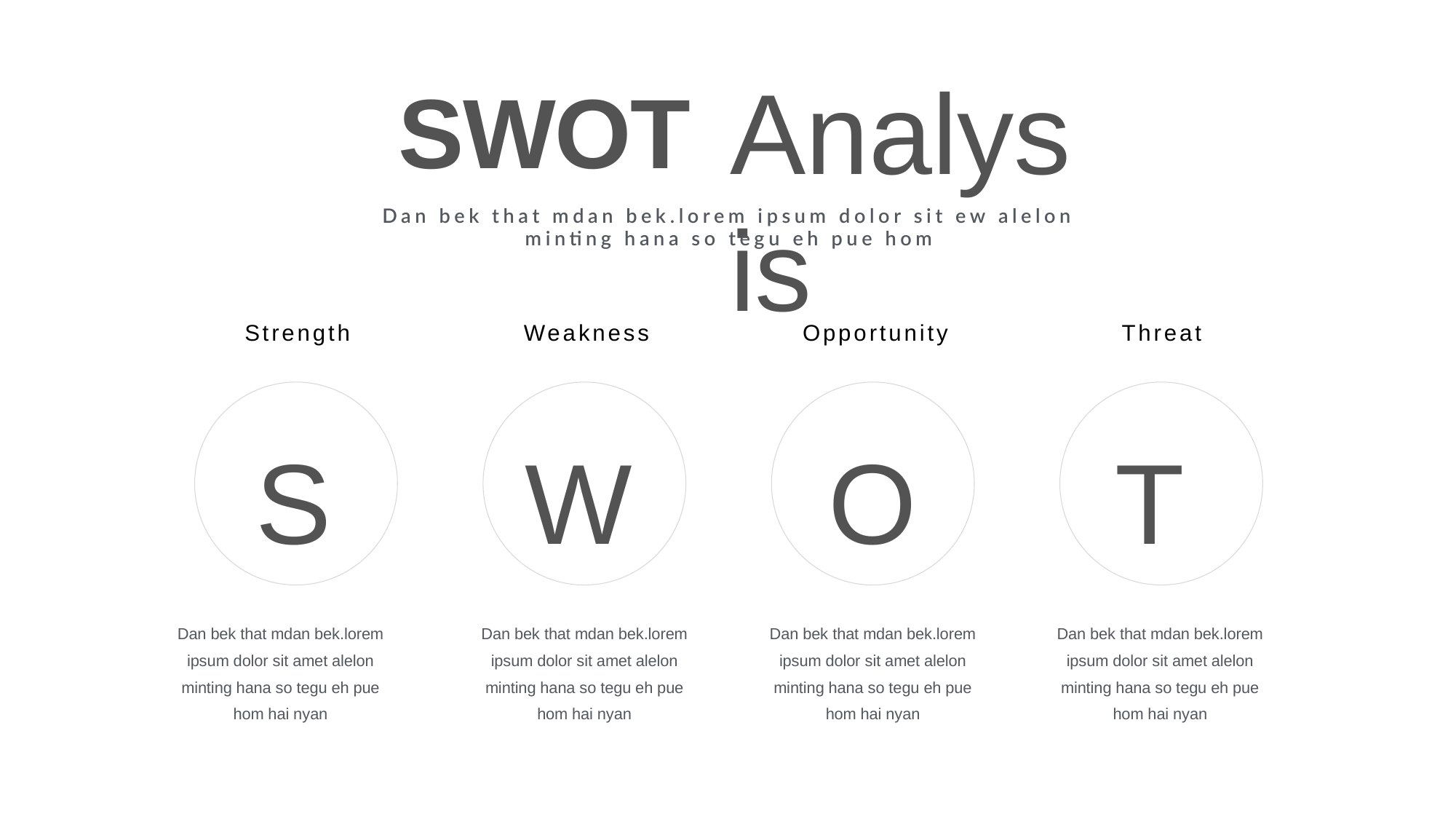

Analysis
SWOT
Dan bek that mdan bek.lorem ipsum dolor sit ew alelon minting hana so tegu eh pue hom
Strength
Weakness
Opportunity
Threat

S
W
O
T
Dan bek that mdan bek.lorem ipsum dolor sit amet alelon minting hana so tegu eh pue hom hai nyan
Dan bek that mdan bek.lorem ipsum dolor sit amet alelon minting hana so tegu eh pue hom hai nyan
Dan bek that mdan bek.lorem ipsum dolor sit amet alelon minting hana so tegu eh pue hom hai nyan
Dan bek that mdan bek.lorem ipsum dolor sit amet alelon minting hana so tegu eh pue hom hai nyan